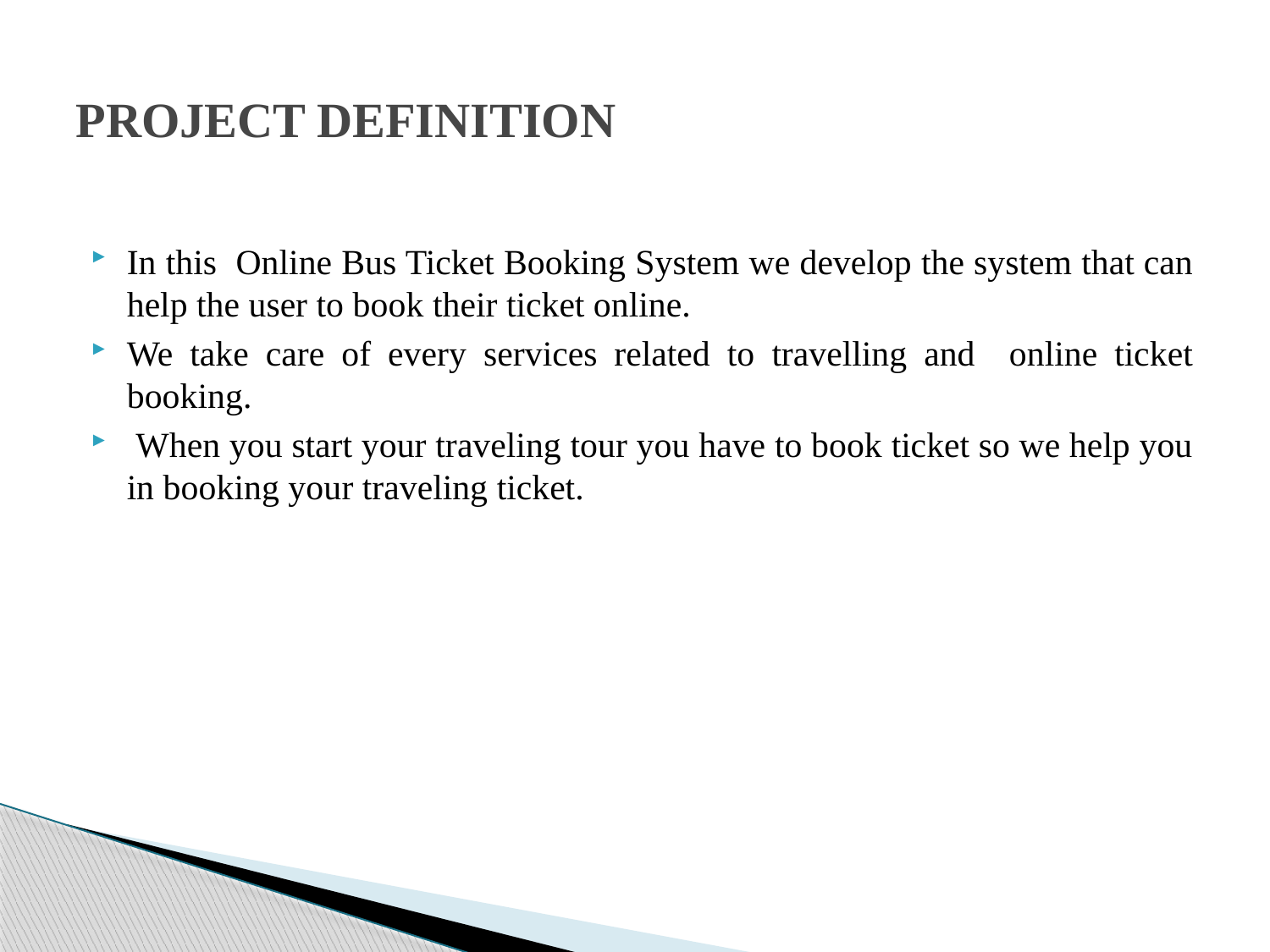

# PROJECT DEFINITION
In this  Online Bus Ticket Booking System we develop the system that can help the user to book their ticket online.
We take care of every services related to travelling and  online ticket booking.
 When you start your traveling tour you have to book ticket so we help you in booking your traveling ticket.